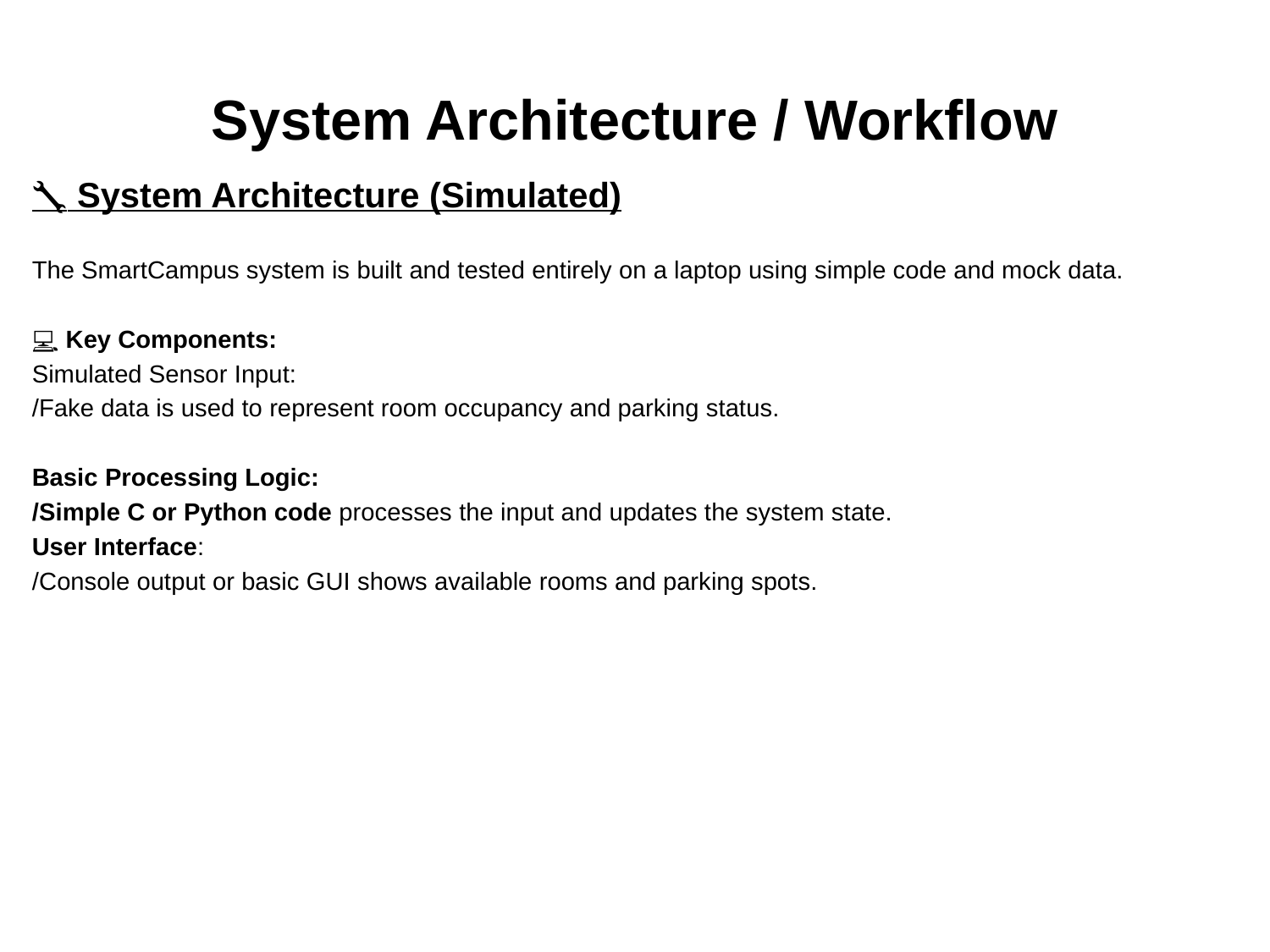

# System Architecture / Workflow
🔧 System Architecture (Simulated)

The SmartCampus system is built and tested entirely on a laptop using simple code and mock data.

💻 Key Components:
Simulated Sensor Input:
/Fake data is used to represent room occupancy and parking status.

Basic Processing Logic:
/Simple C or Python code processes the input and updates the system state.
User Interface:
/Console output or basic GUI shows available rooms and parking spots.